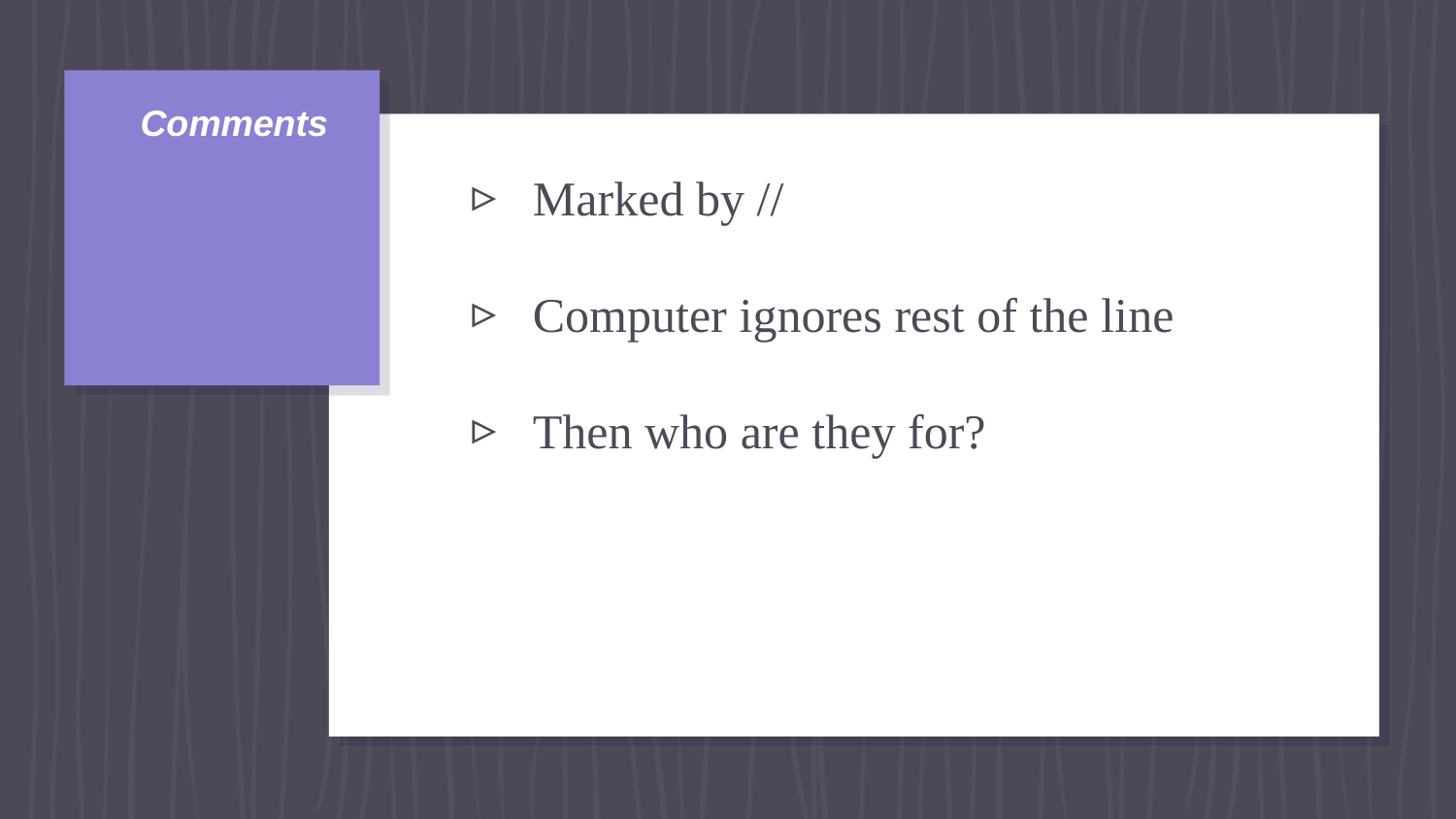

# Comments
Marked by //
Computer ignores rest of the line
Then who are they for?